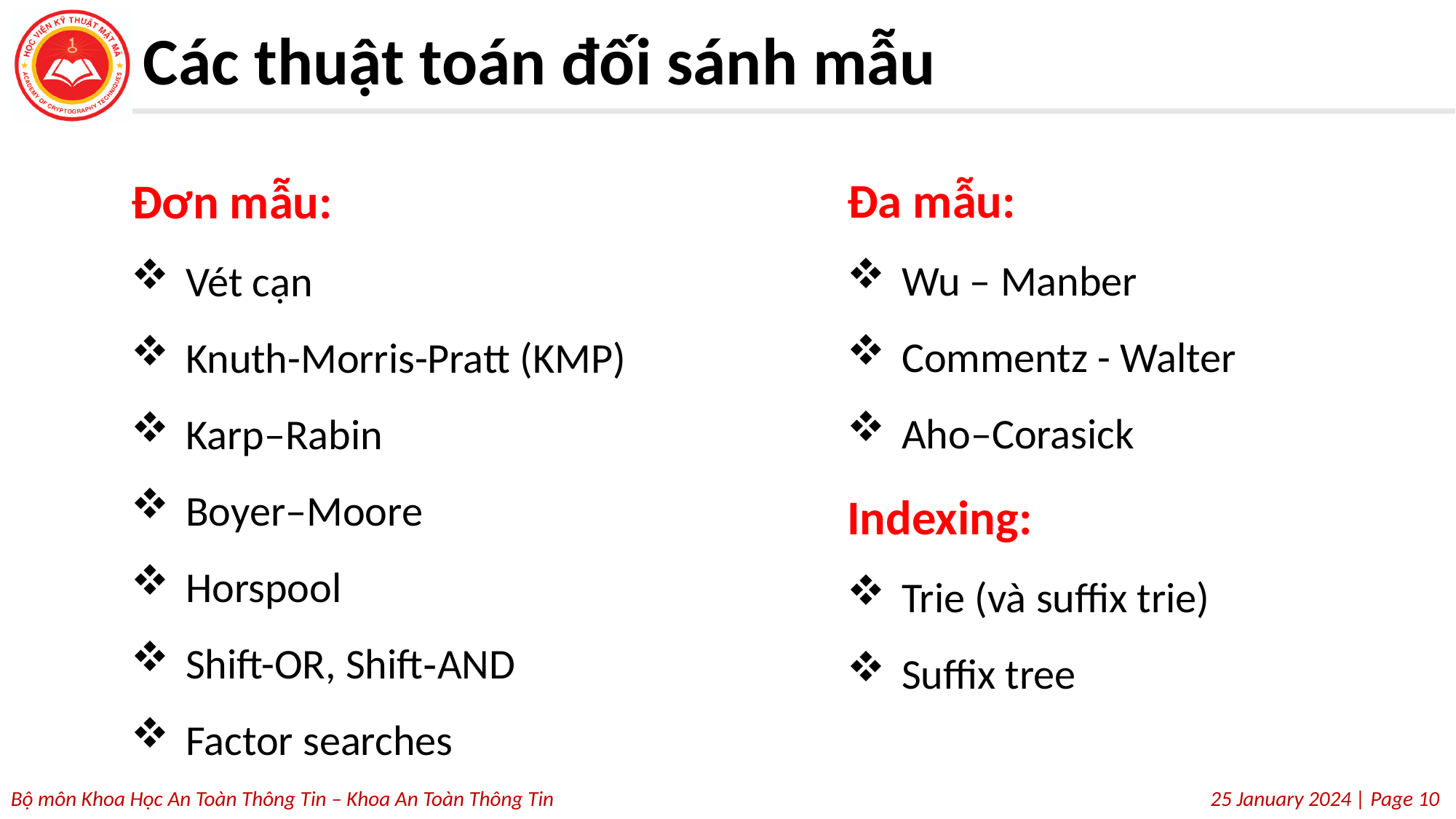

# Các thuật toán đối sánh mẫu
Đa mẫu:
Wu – Manber
Commentz - Walter
Aho–Corasick
Indexing:
Trie (và suffix trie)
Suffix tree
Đơn mẫu:
Vét cạn
Knuth-Morris-Pratt (KMP)
Karp–Rabin
Boyer–Moore
Horspool
Shift-­OR, Shift­‐AND
Factor searches